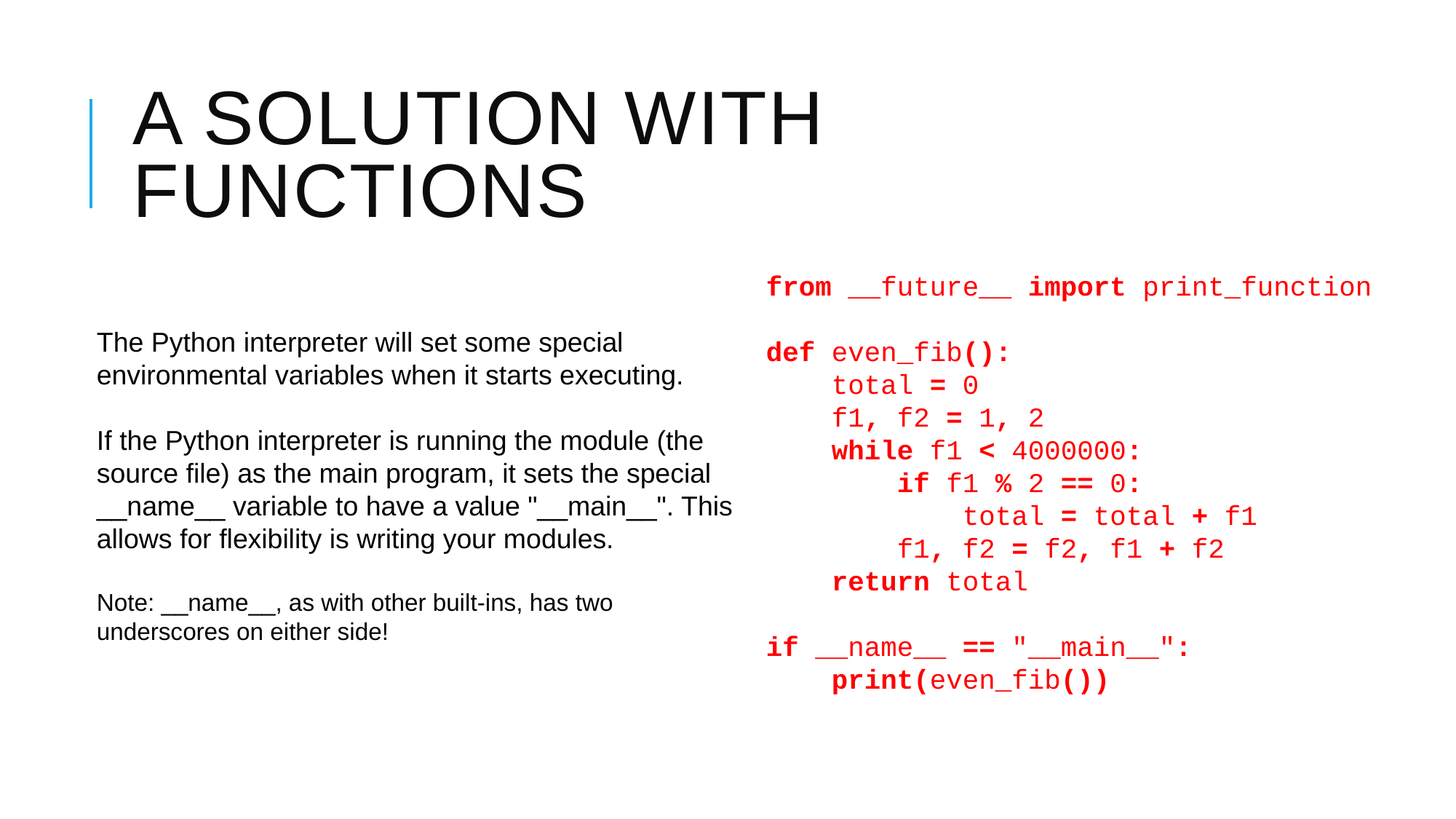

# A solution with functions
from __future__ import print_function

def even_fib():
    total = 0
    f1, f2 = 1, 2
    while f1 < 4000000:
        if f1 % 2 == 0:
            total = total + f1
        f1, f2 = f2, f1 + f2
    return total

if __name__ == "__main__":
    print(even_fib())
The Python interpreter will set some special
environmental variables when it starts executing.
If the Python interpreter is running the module (the source file) as the main program, it sets the special __name__ variable to have a value "__main__". This allows for flexibility is writing your modules.
Note: __name__, as with other built-ins, has two underscores on either side!